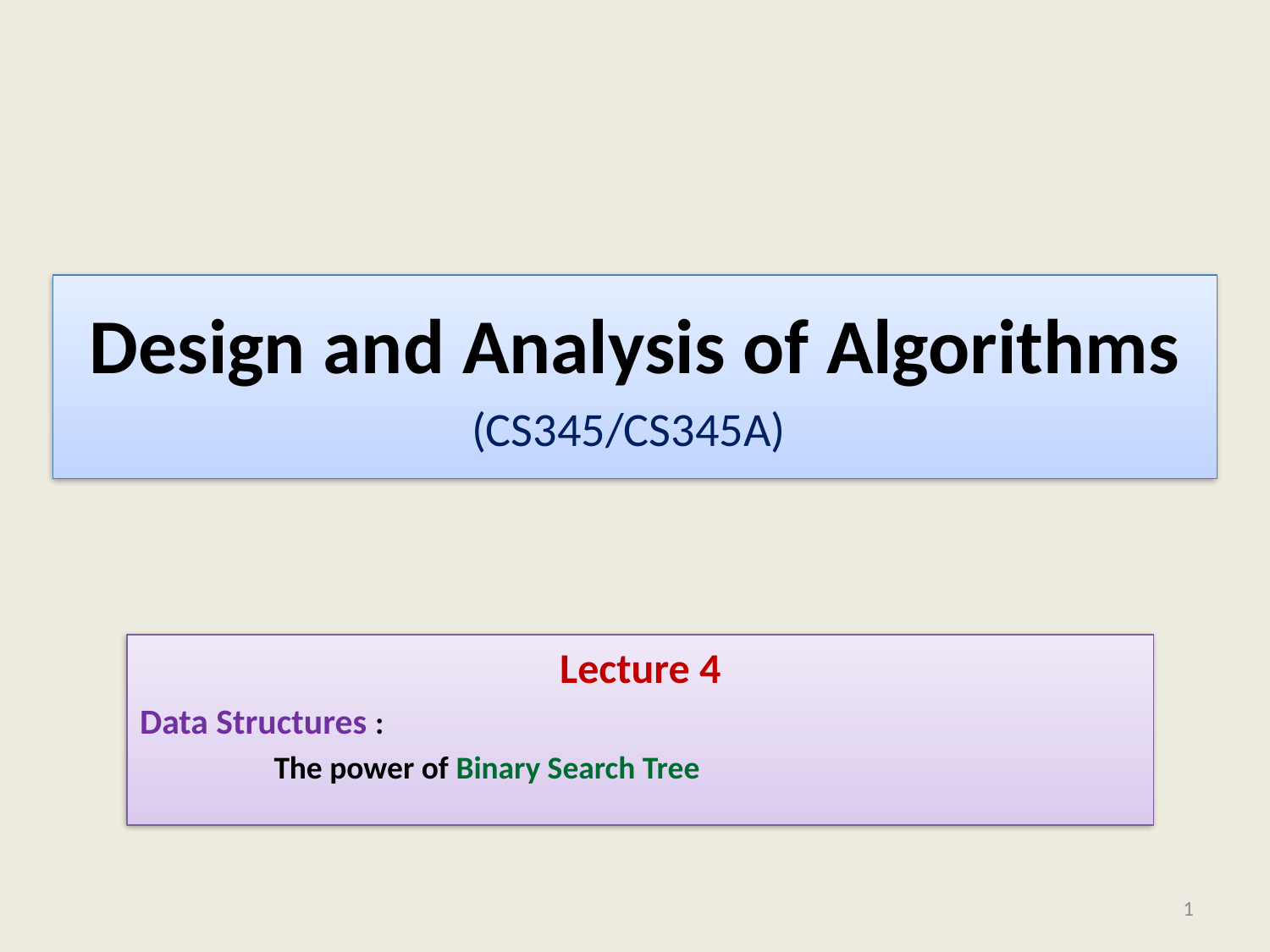

# Design and Analysis of Algorithms (CS345/CS345A)
Lecture 4
Data Structures :
	 The power of Binary Search Tree
1